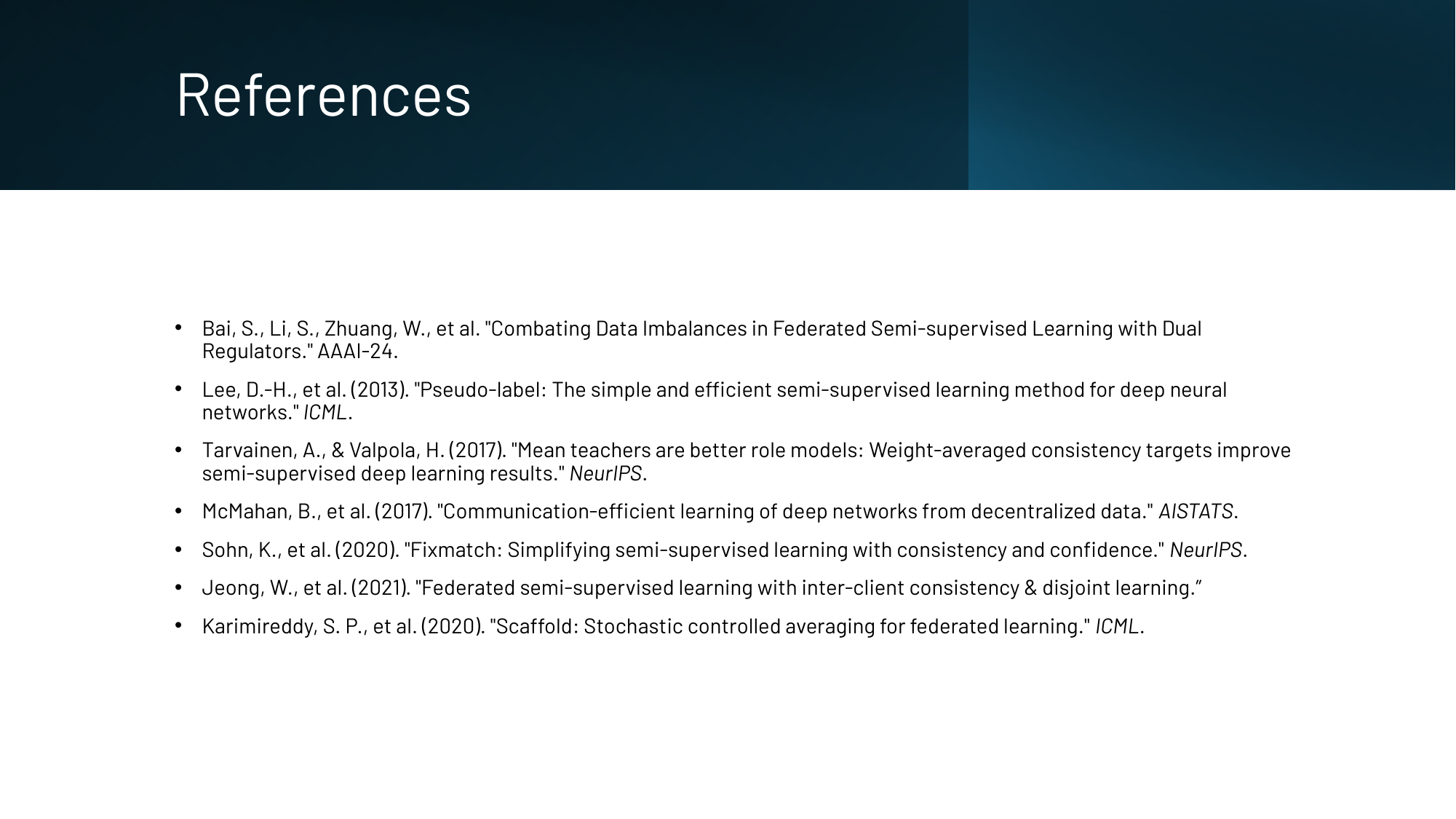

# References
Bai, S., Li, S., Zhuang, W., et al. "Combating Data Imbalances in Federated Semi-supervised Learning with Dual Regulators." AAAI-24.
Lee, D.-H., et al. (2013). "Pseudo-label: The simple and efficient semi-supervised learning method for deep neural networks." ICML.
Tarvainen, A., & Valpola, H. (2017). "Mean teachers are better role models: Weight-averaged consistency targets improve semi-supervised deep learning results." NeurIPS.
McMahan, B., et al. (2017). "Communication-efficient learning of deep networks from decentralized data." AISTATS.
Sohn, K., et al. (2020). "Fixmatch: Simplifying semi-supervised learning with consistency and confidence." NeurIPS.
Jeong, W., et al. (2021). "Federated semi-supervised learning with inter-client consistency & disjoint learning.”
Karimireddy, S. P., et al. (2020). "Scaffold: Stochastic controlled averaging for federated learning." ICML.